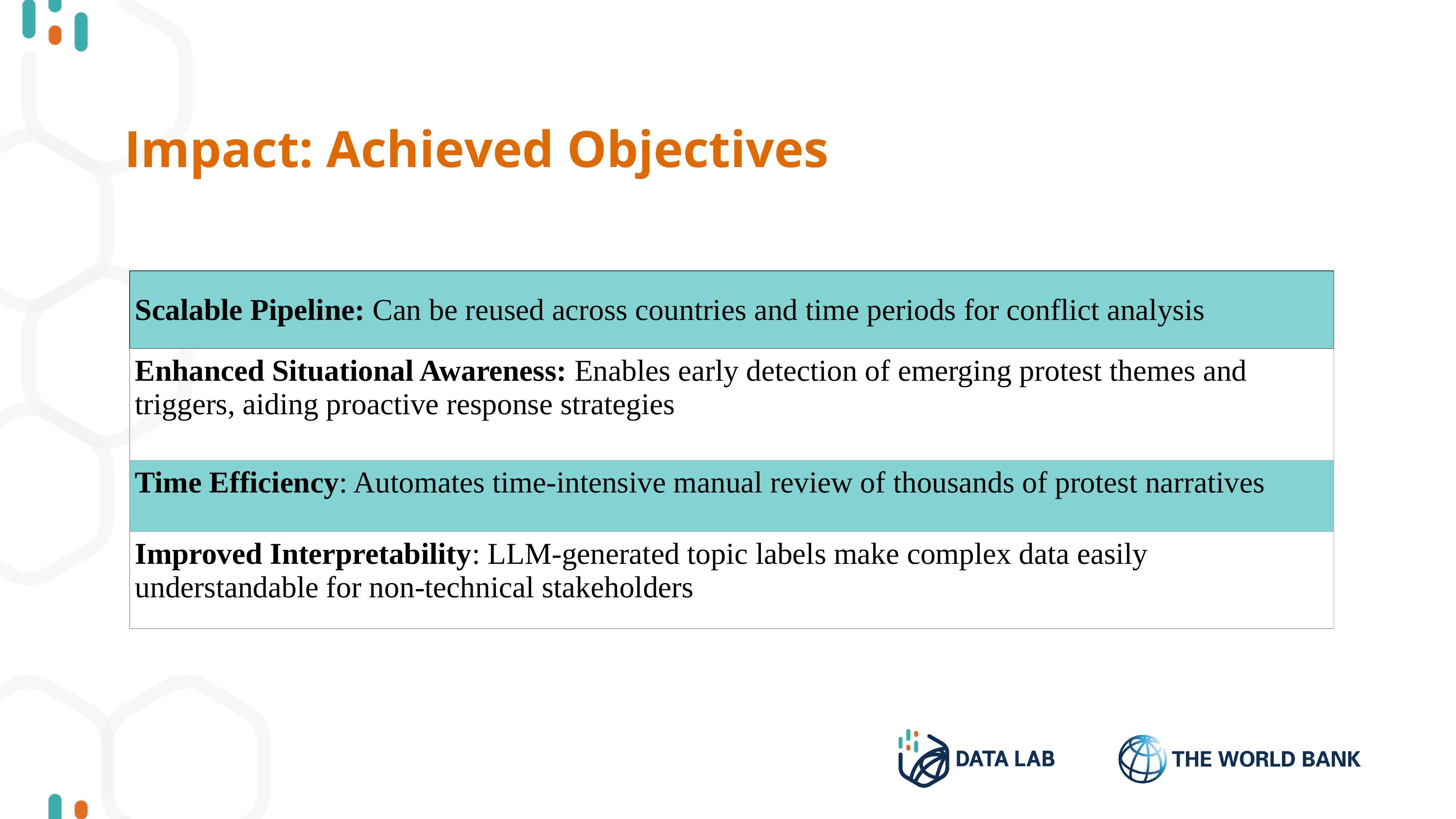

|  |
| --- |
|  |
| --- |
# Impact: Achieved Objectives
| Scalable Pipeline: Can be reused across countries and time periods for conflict analysis |
| --- |
| Enhanced Situational Awareness: Enables early detection of emerging protest themes and triggers, aiding proactive response strategies |
| Time Efficiency: Automates time-intensive manual review of thousands of protest narratives |
| Improved Interpretability: LLM-generated topic labels make complex data easily understandable for non-technical stakeholders |